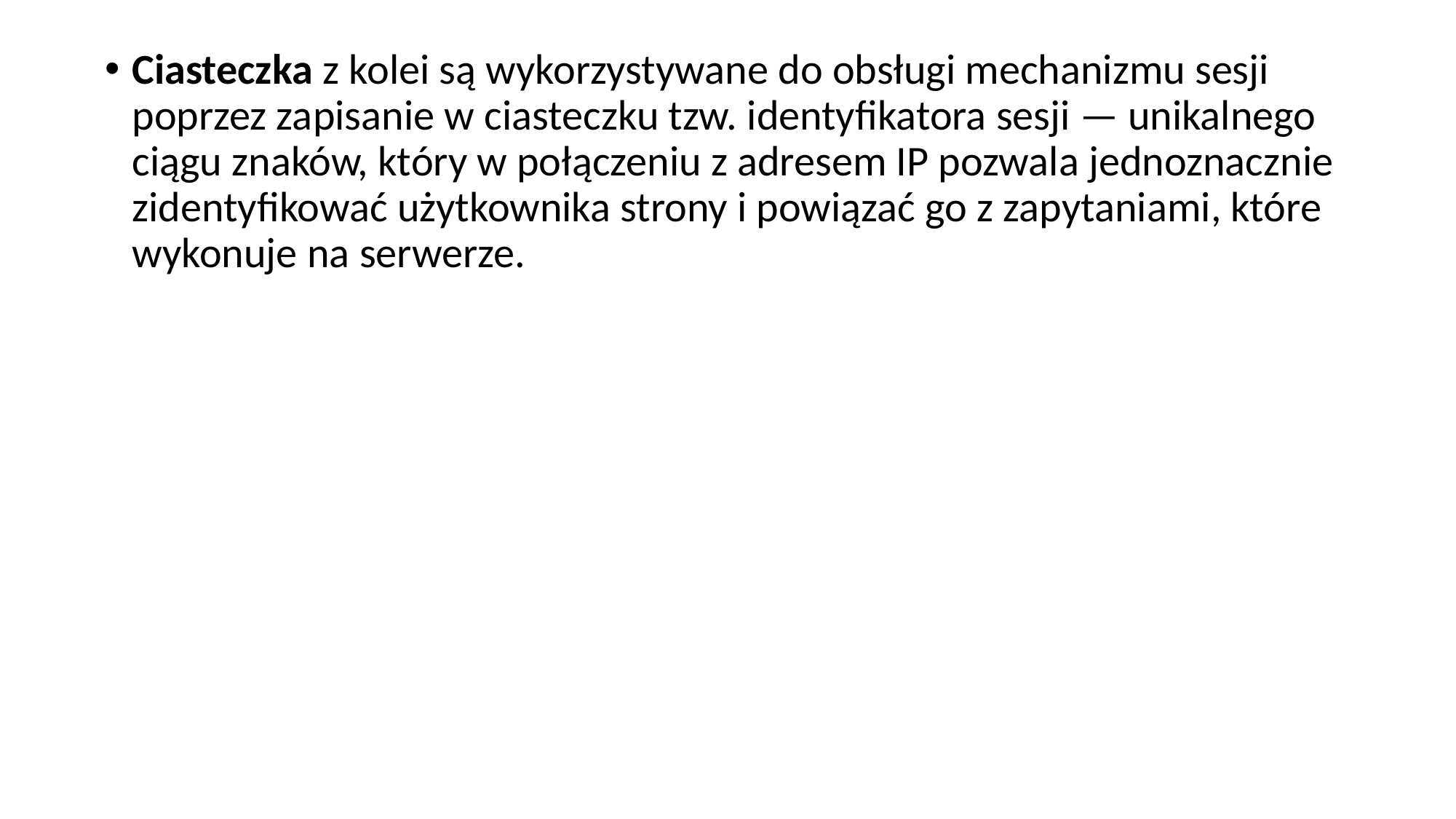

Ciasteczka z kolei są wykorzystywane do obsługi mechanizmu sesji poprzez zapisanie w ciasteczku tzw. identyfikatora sesji — unikalnego ciągu znaków, który w połączeniu z adresem IP pozwala jednoznacznie zidentyfikować użytkownika strony i powiązać go z zapytaniami, które wykonuje na serwerze.